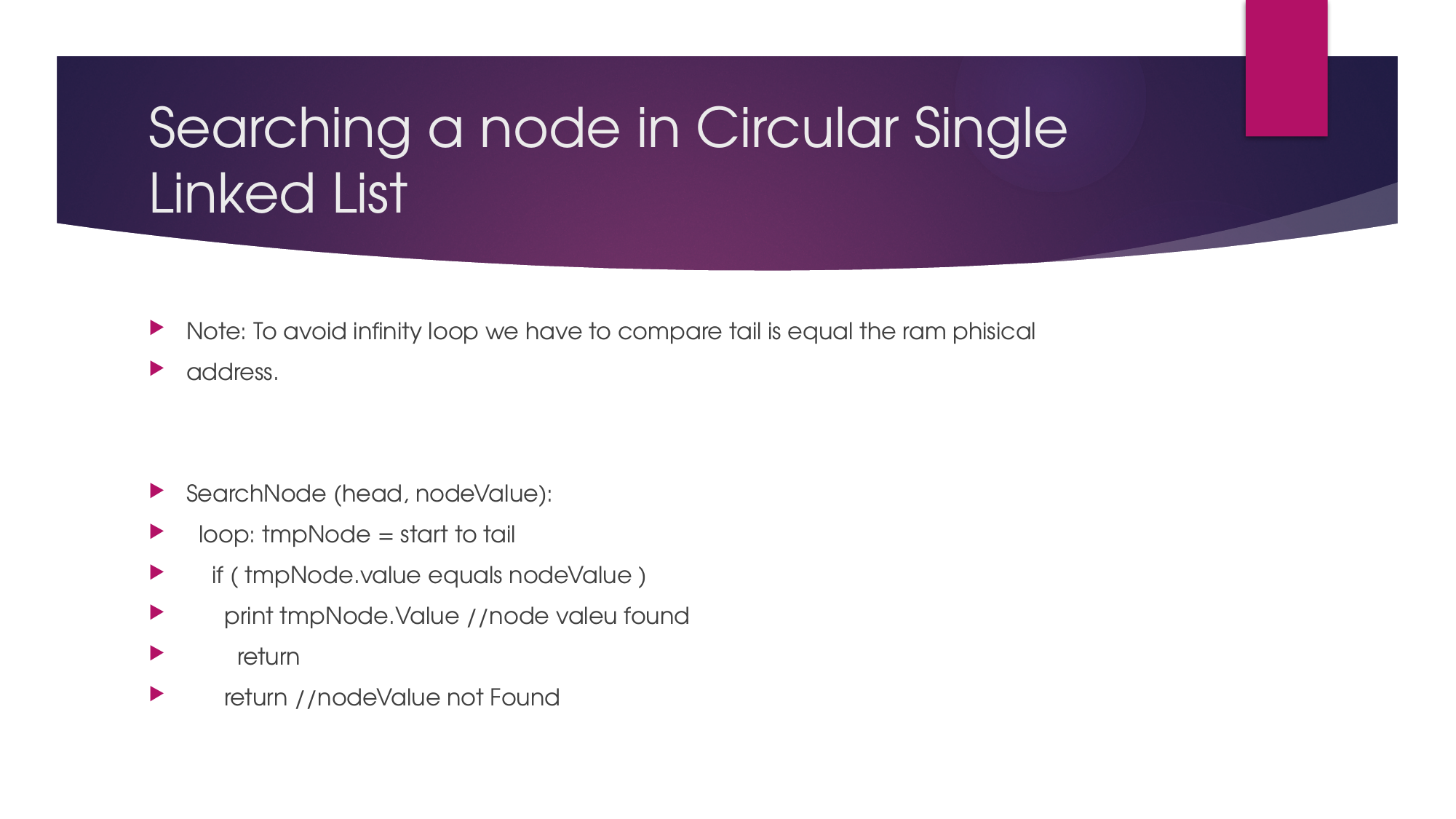

# Searching a node in Circular Single Linked List
Note: To avoid infinity loop we have to compare tail is equal the ram phisical
address.

SearchNode (head, nodeValue):
  loop: tmpNode = start to tail
    if ( tmpNode.value equals nodeValue )
      print tmpNode.Value //node valeu found
        return
      return //nodeValue not Found